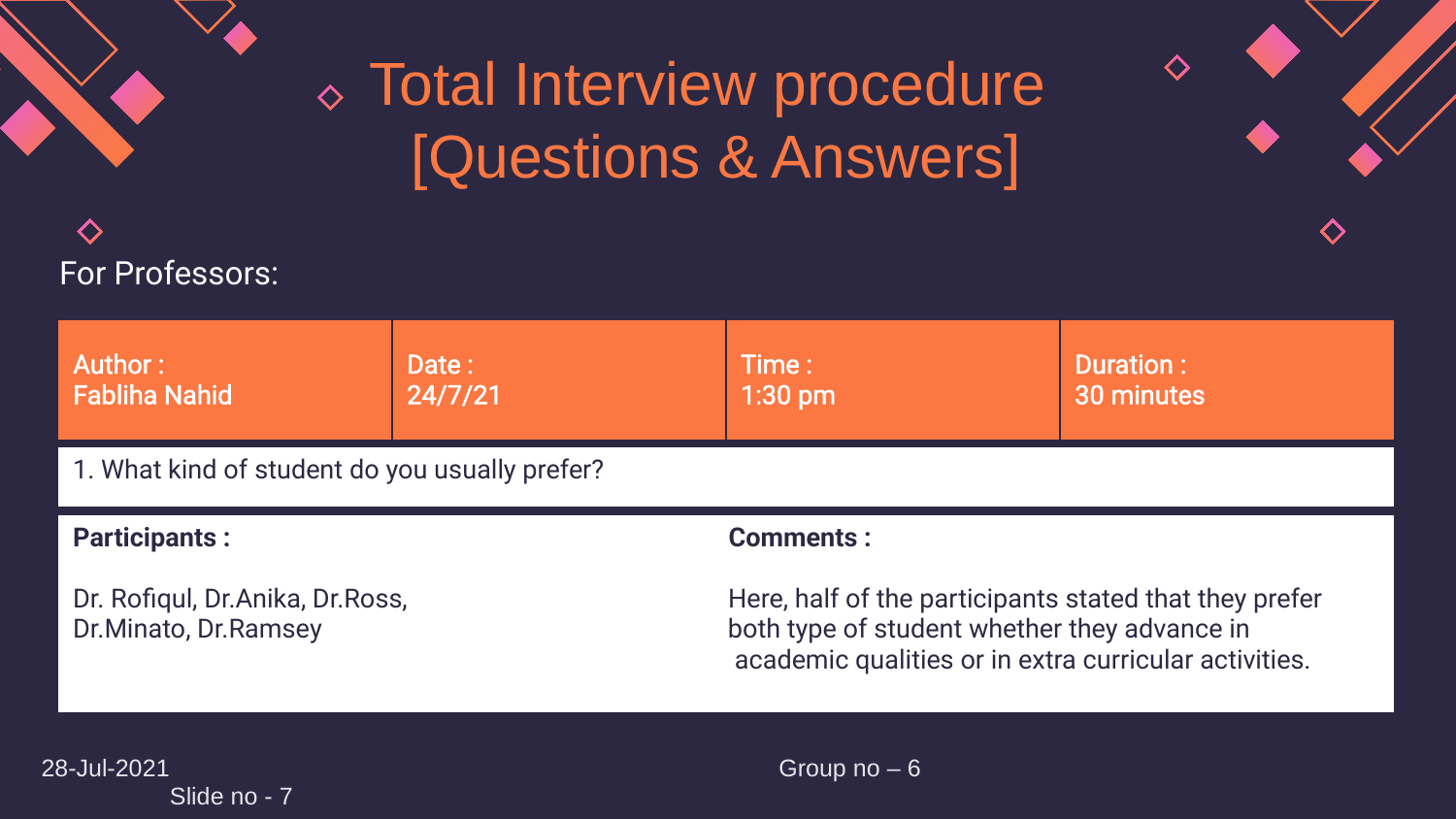

# Total Interview procedure [Questions & Answers]
For Professors:
| Author : Fabliha Nahid | Date : 24/7/21 | Time : 1:30 pm | Duration : 30 minutes |
| --- | --- | --- | --- |
| 1. What kind of student do you usually prefer? |
| --- |

| Participants : Comments : Dr. Rofiqul, Dr.Anika, Dr.Ross, Here, half of the participants stated that they prefer Dr.Minato, Dr.Ramsey both type of student whether they advance in academic qualities or in extra curricular activities. |
| --- |

28-Jul-2021                                                                                          Group no – 6                                                                                            Slide no - 7